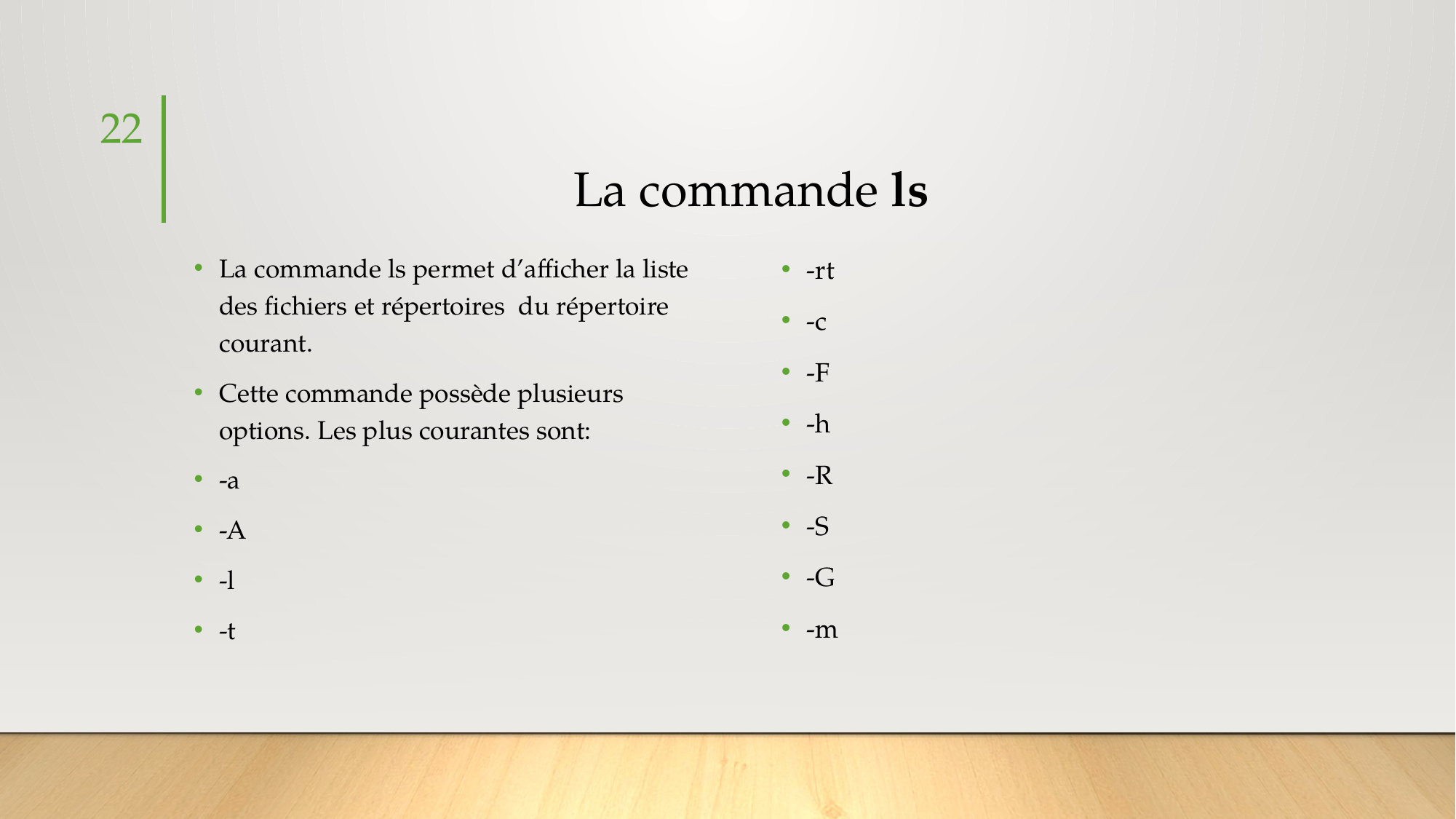

22
# La commande ls
La commande ls permet d’afficher la liste des fichiers et répertoires  du répertoire courant.
Cette commande possède plusieurs options. Les plus courantes sont:
-a
-A
-l
-t

-rt
-c
-F
-h
-R
-S
-G
-m